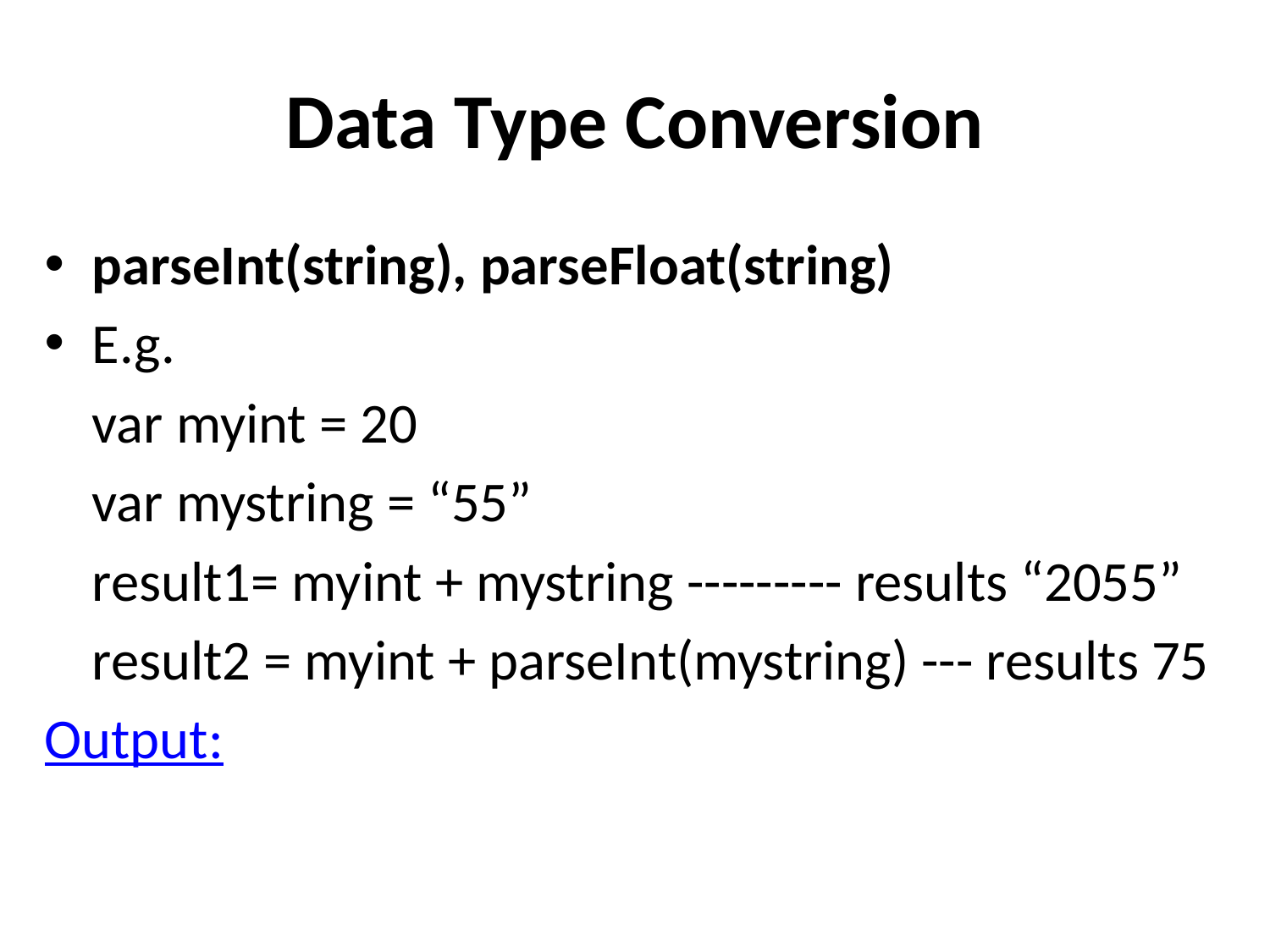

# Data Type Conversion
parseInt(string), parseFloat(string)
E.g.
	var myint = 20
	var mystring = “55”
	result1= myint + mystring --------- results “2055”
	result2 = myint + parseInt(mystring) --- results 75
Output: